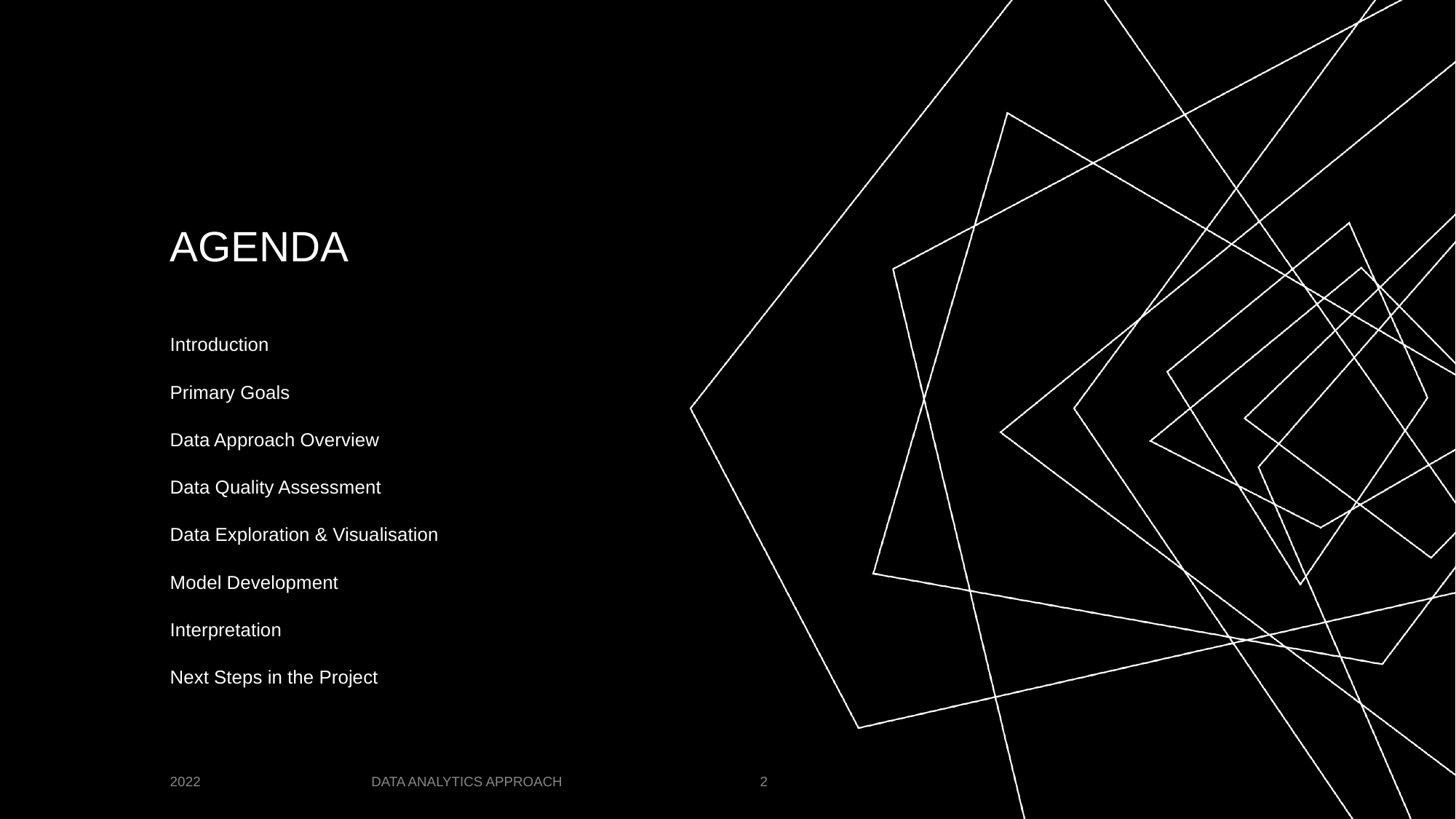

# AGENDA
Introduction
Primary Goals
Data Approach Overview
Data Quality Assessment
Data Exploration & Visualisation
Model Development
Interpretation
Next Steps in the Project
DATA ANALYTICS APPROACH
2022
2